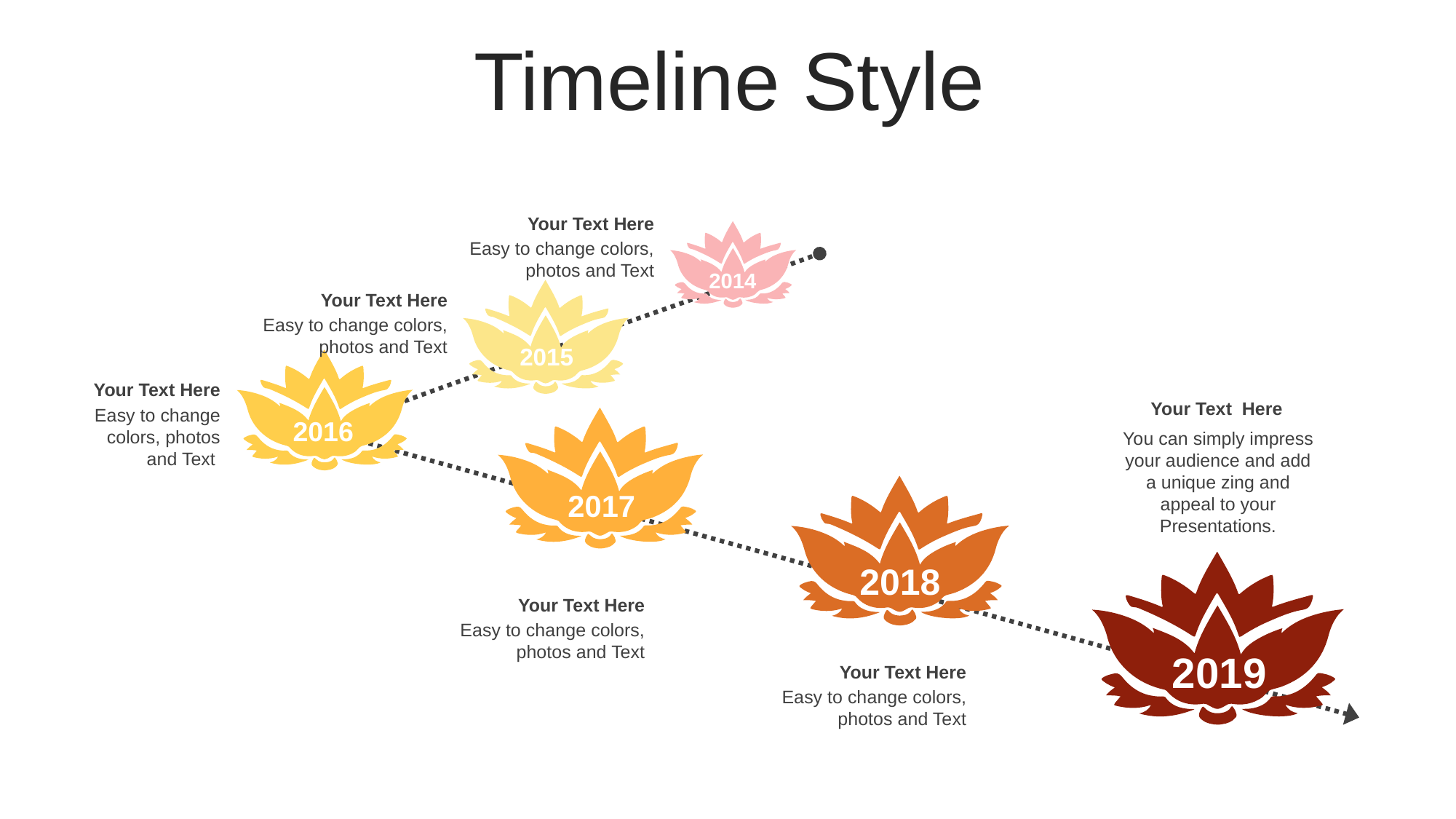

Timeline Style
Your Text Here
Easy to change colors, photos and Text

2014

Your Text Here
Easy to change colors, photos and Text
2015

Your Text Here
Easy to change colors, photos and Text
Your Text  Here
You can simply impress your audience and add a unique zing and appeal to your Presentations.

2016

2017

2018
Your Text Here
Easy to change colors, photos and Text
2019
Your Text Here
Easy to change colors, photos and Text